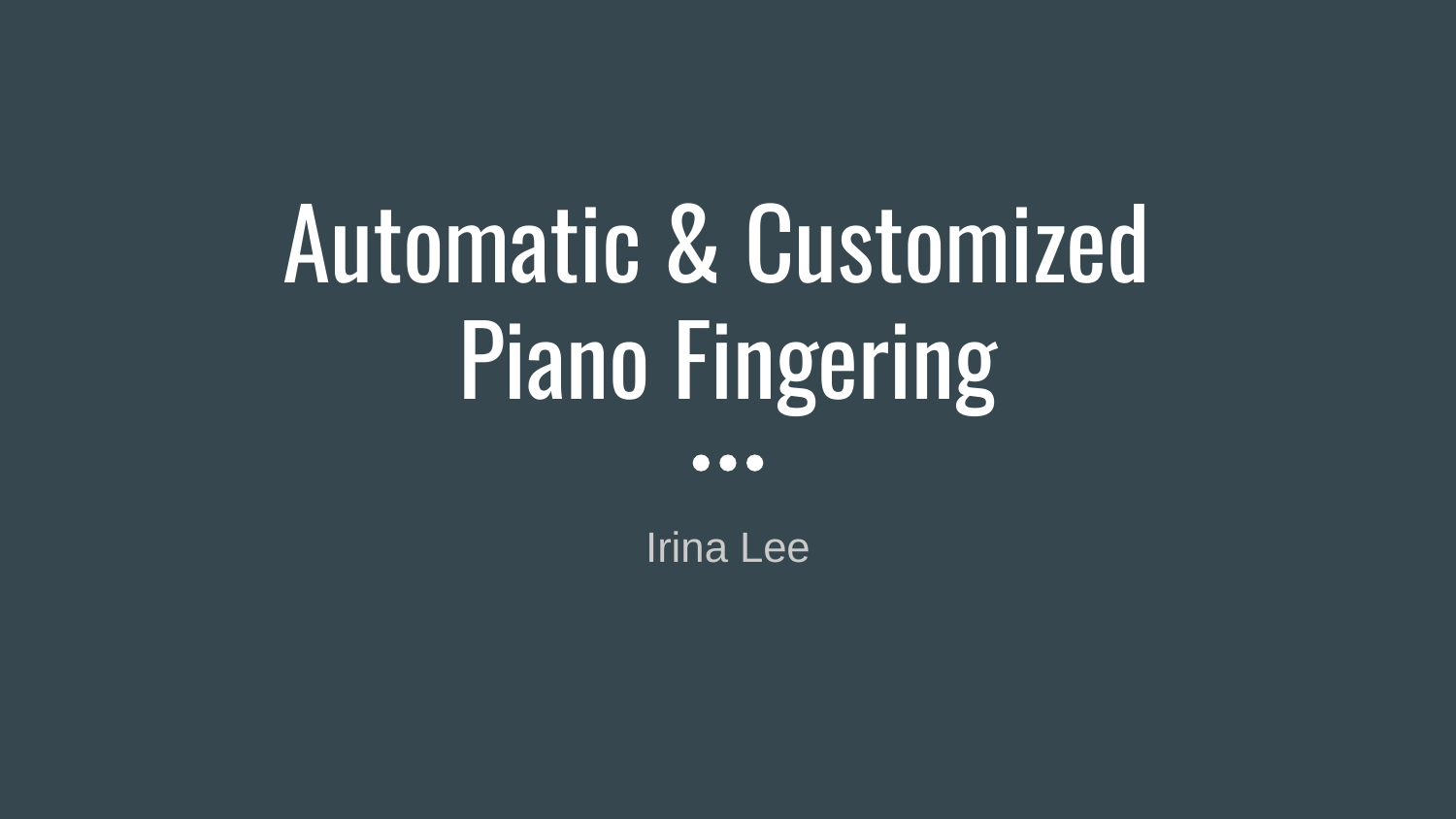

# Automatic & Customized
Piano Fingering
Irina Lee